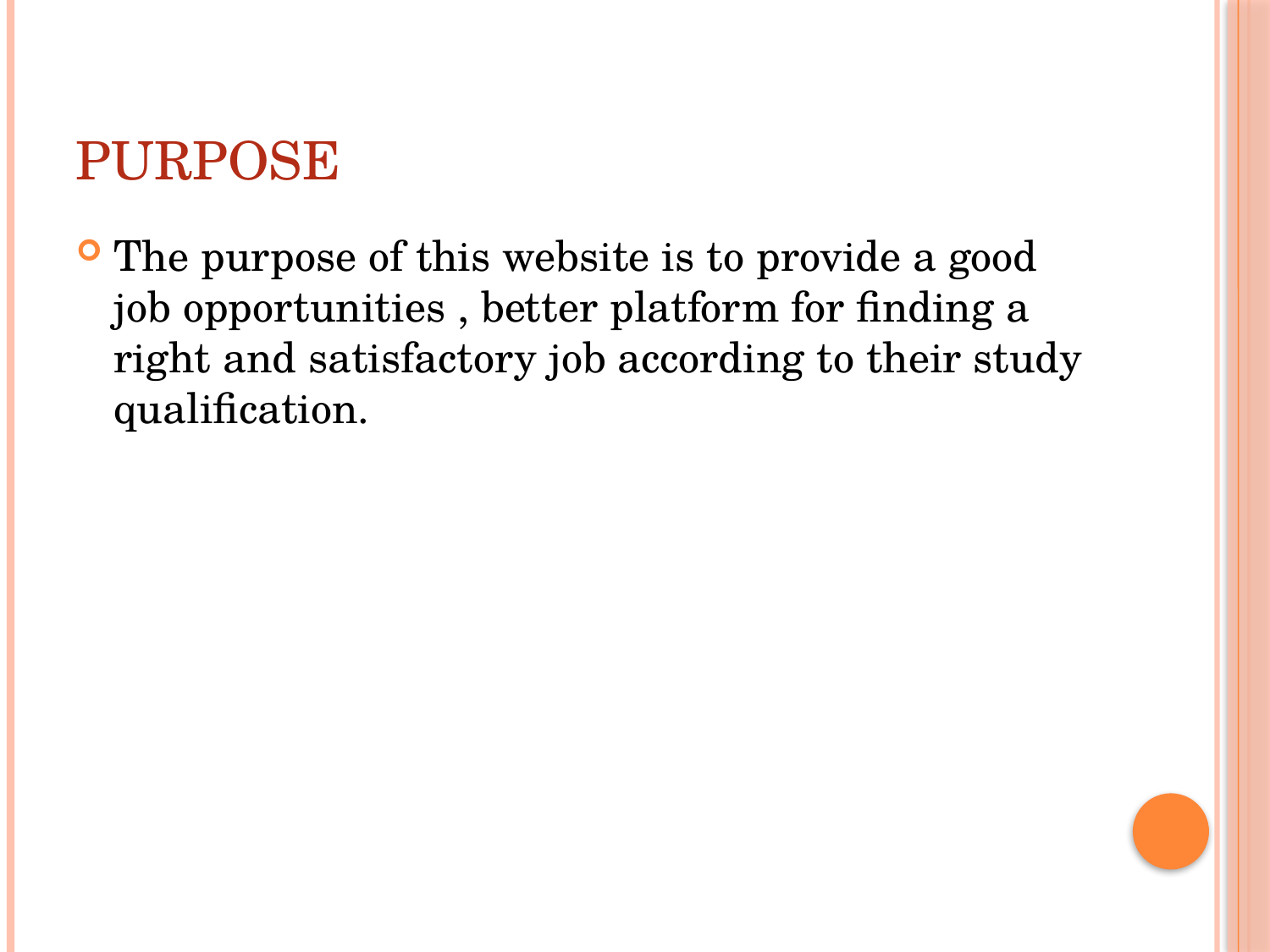

# Purpose
The purpose of this website is to provide a good  job opportunities , better platform for finding a right and satisfactory job according to their study qualification.